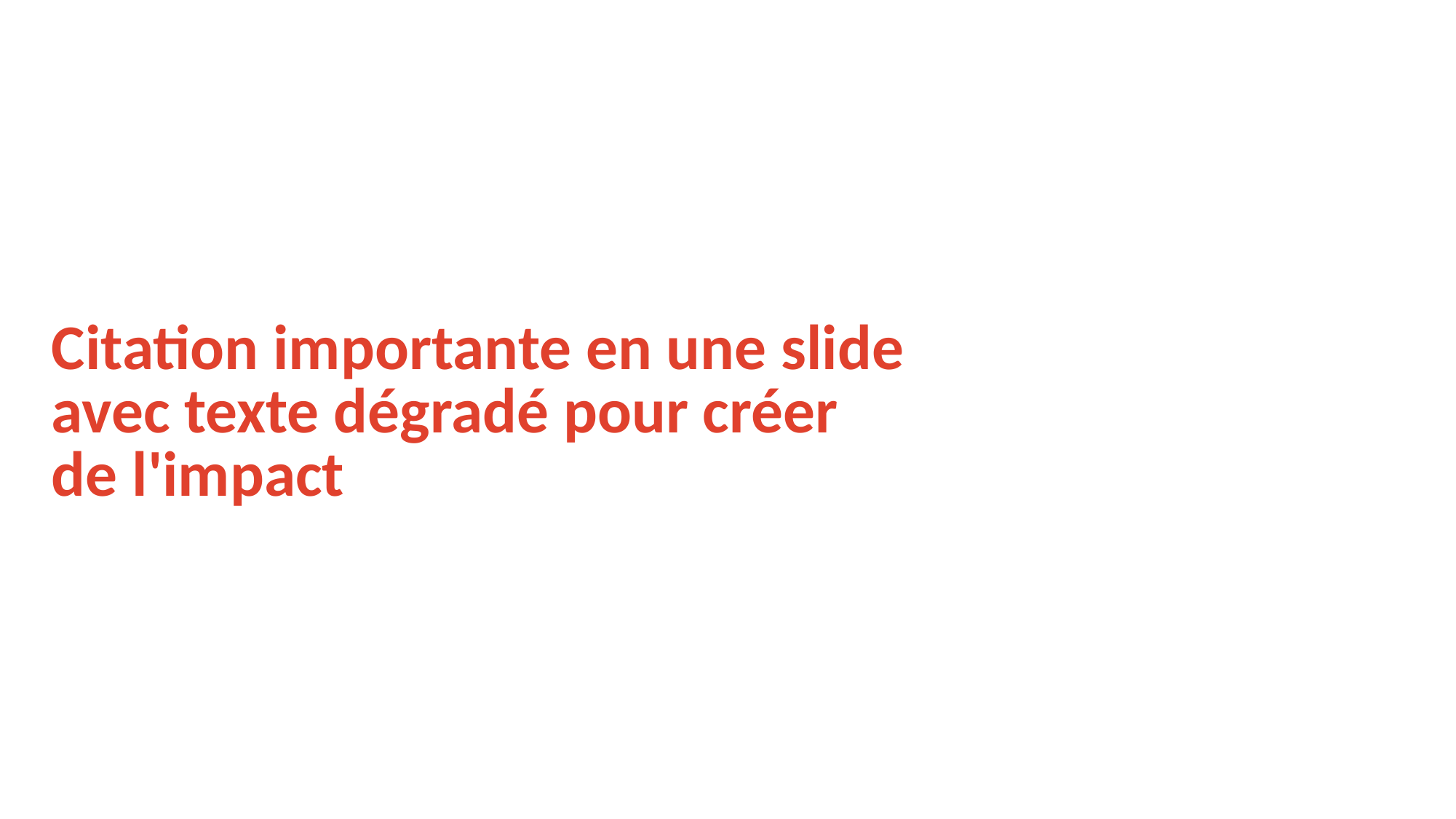

# Citation importante en une slide avec texte dégradé pour créer de l'impact